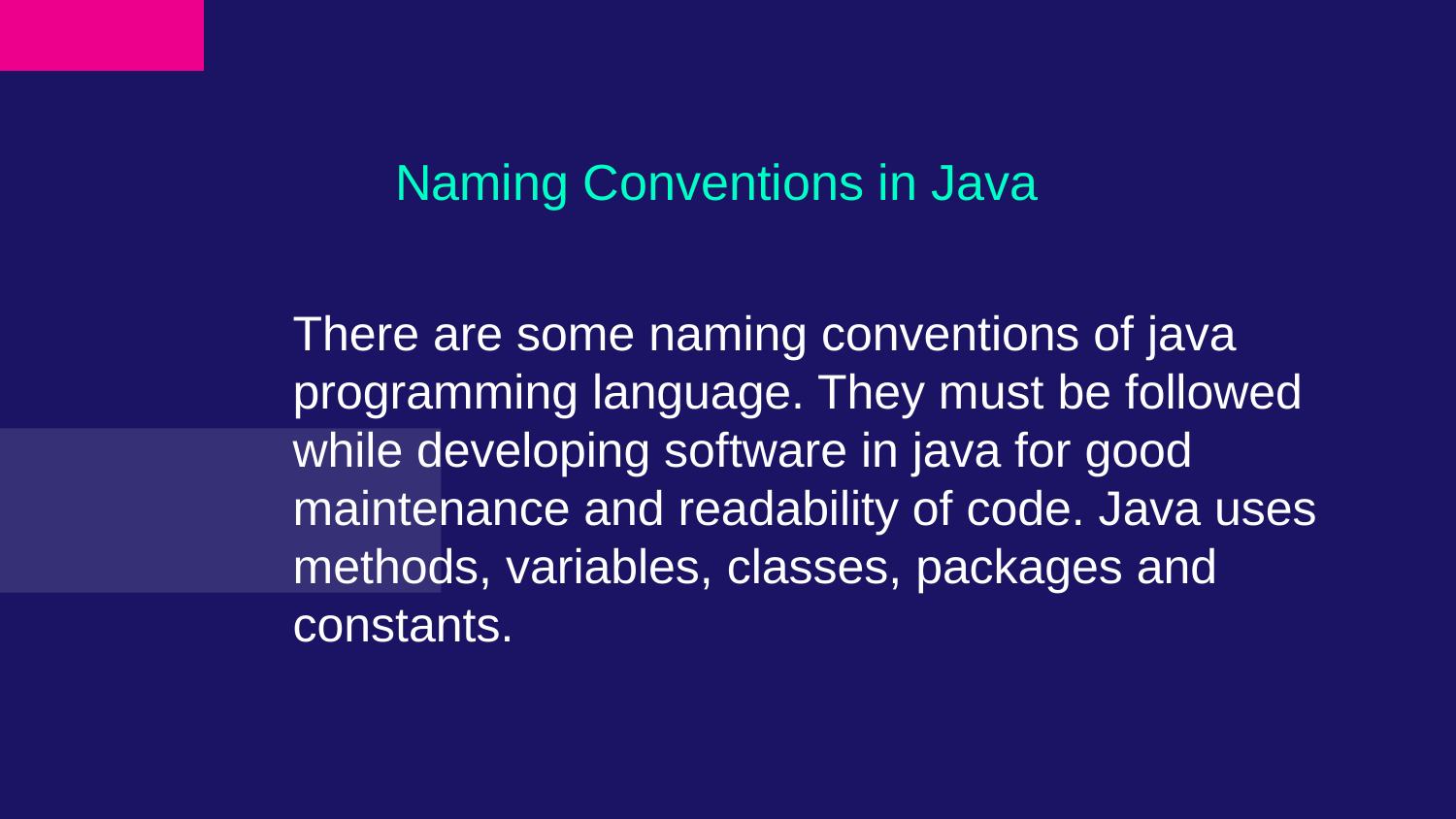

# Naming Conventions in Java
There are some naming conventions of java programming language. They must be followed while developing software in java for good maintenance and readability of code. Java uses methods, variables, classes, packages and constants.